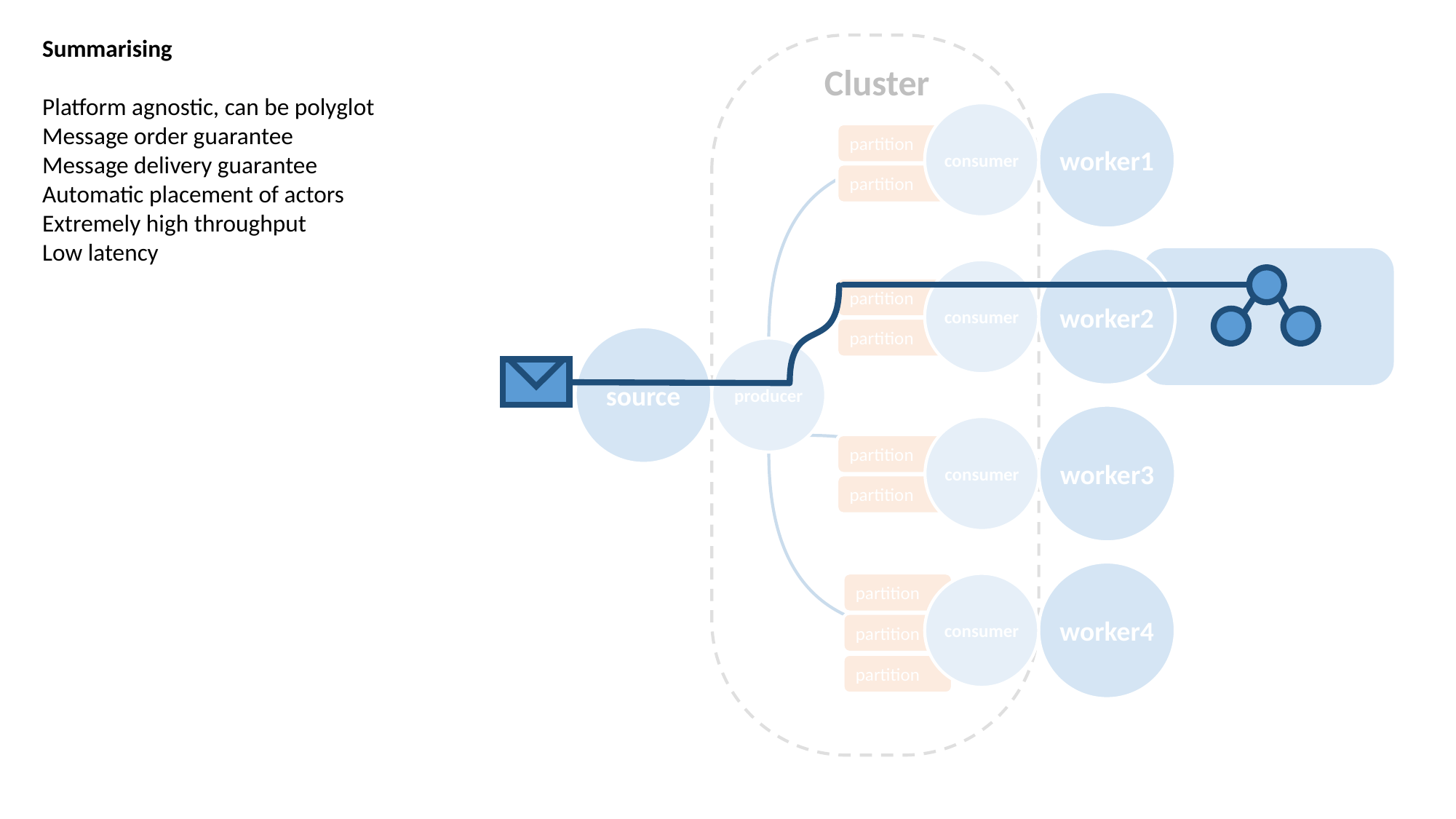

Summarising

Platform agnostic, can be polyglot
Message order guarantee
Message delivery guarantee
Automatic placement of actors
Extremely high throughput
Low latency

Cluster
worker1
consumer
partition
partition

worker2
consumer

partition
partition
source
producer
worker3
consumer
partition
partition
worker4
consumer
partition
partition
partition